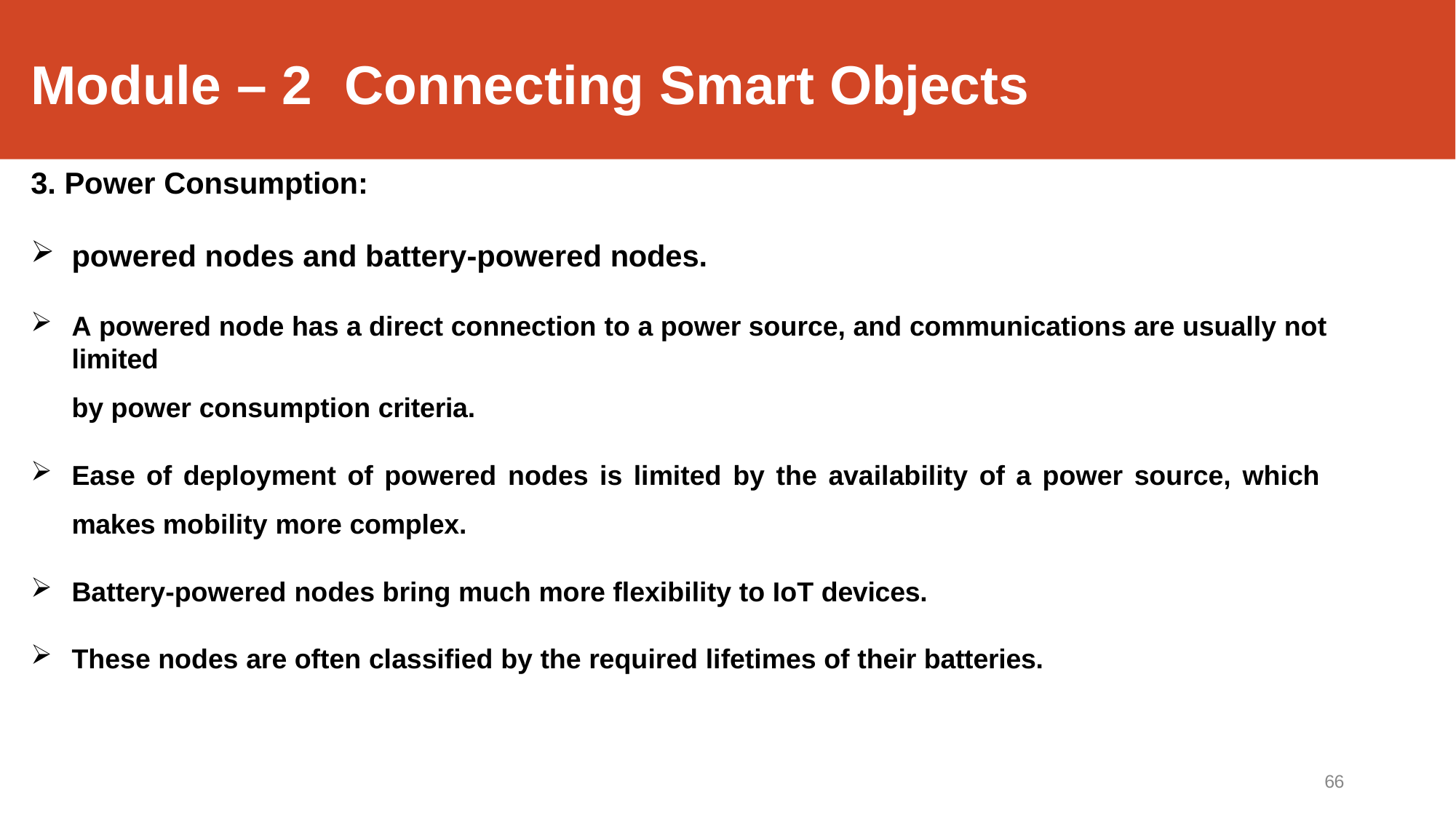

# Module – 2	Connecting Smart Objects
Power Consumption:
powered nodes and battery-powered nodes.
A powered node has a direct connection to a power source, and communications are usually not limited
by power consumption criteria.
Ease of deployment of powered nodes is limited by the availability of a power source, which makes mobility more complex.
Battery-powered nodes bring much more flexibility to IoT devices.
These nodes are often classified by the required lifetimes of their batteries.
66